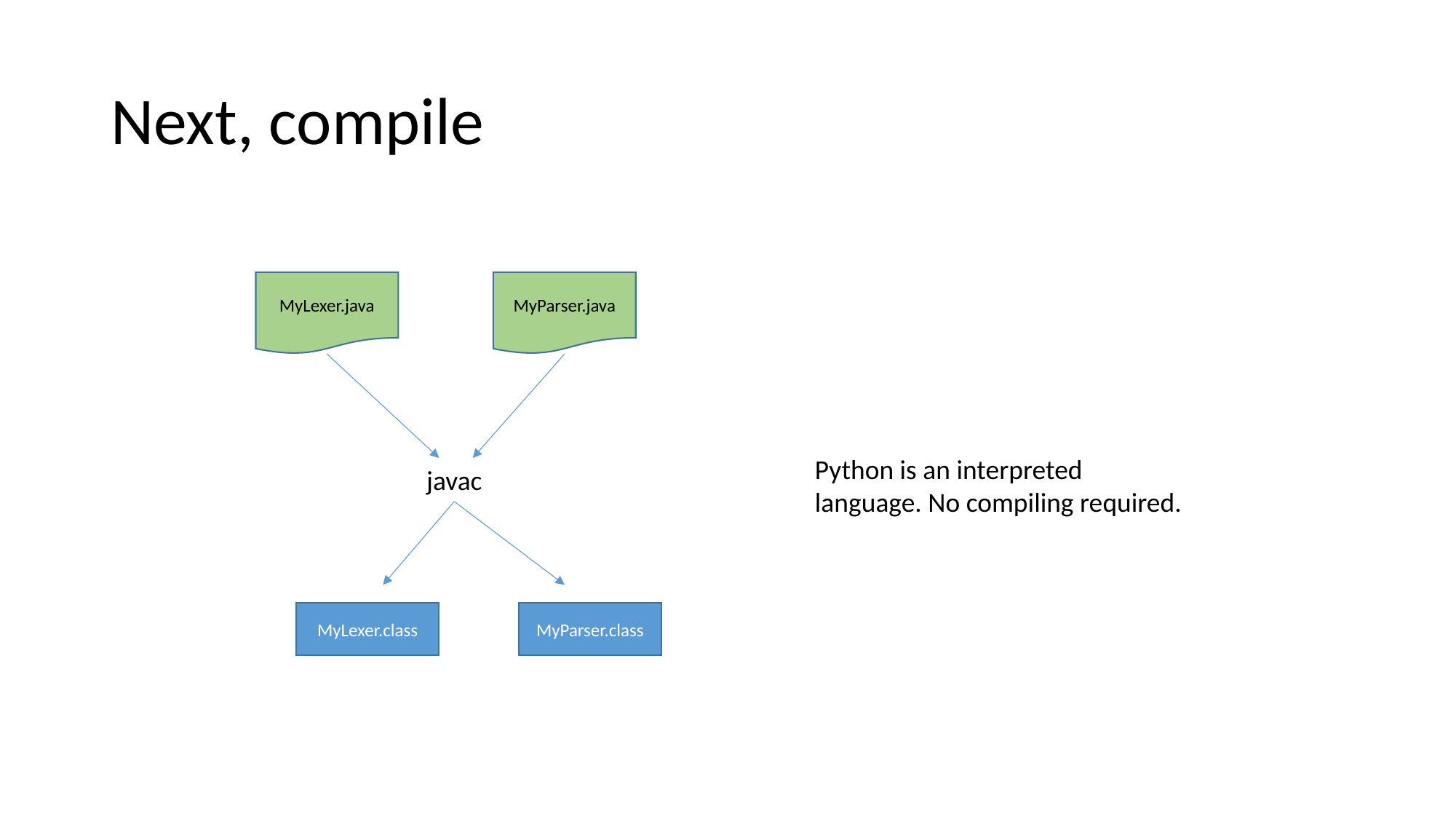

# Next, compile
MyLexer.java
MyParser.java
Python is an interpreted language. No compiling required.
javac
MyLexer.class
MyParser.class